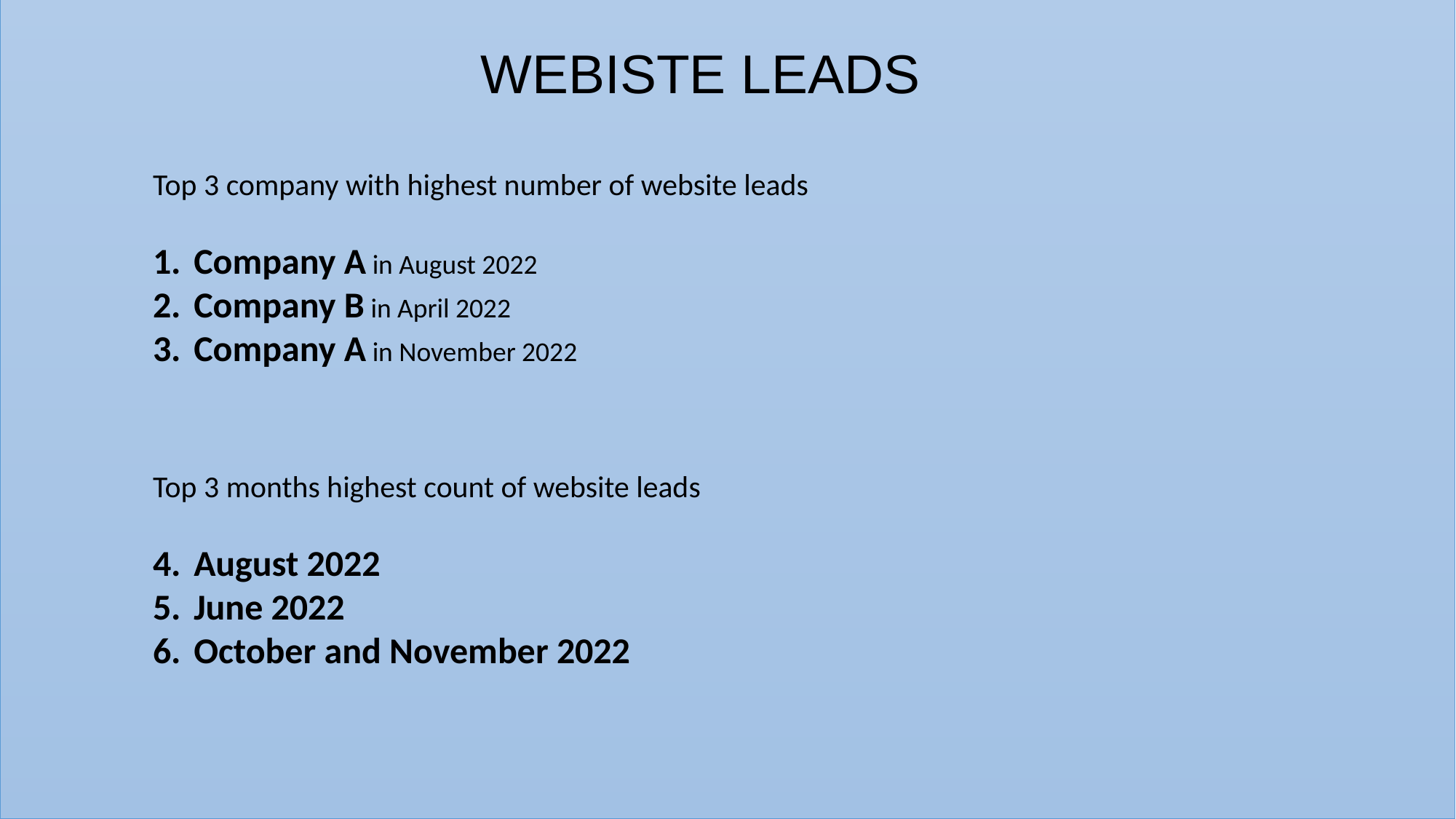

WEBISTE LEADS
Top 3 company with highest number of website leads

Company A in August 2022
Company B in April 2022
Company A in November 2022

Top 3 months highest count of website leads

August 2022
June 2022
October and November 2022